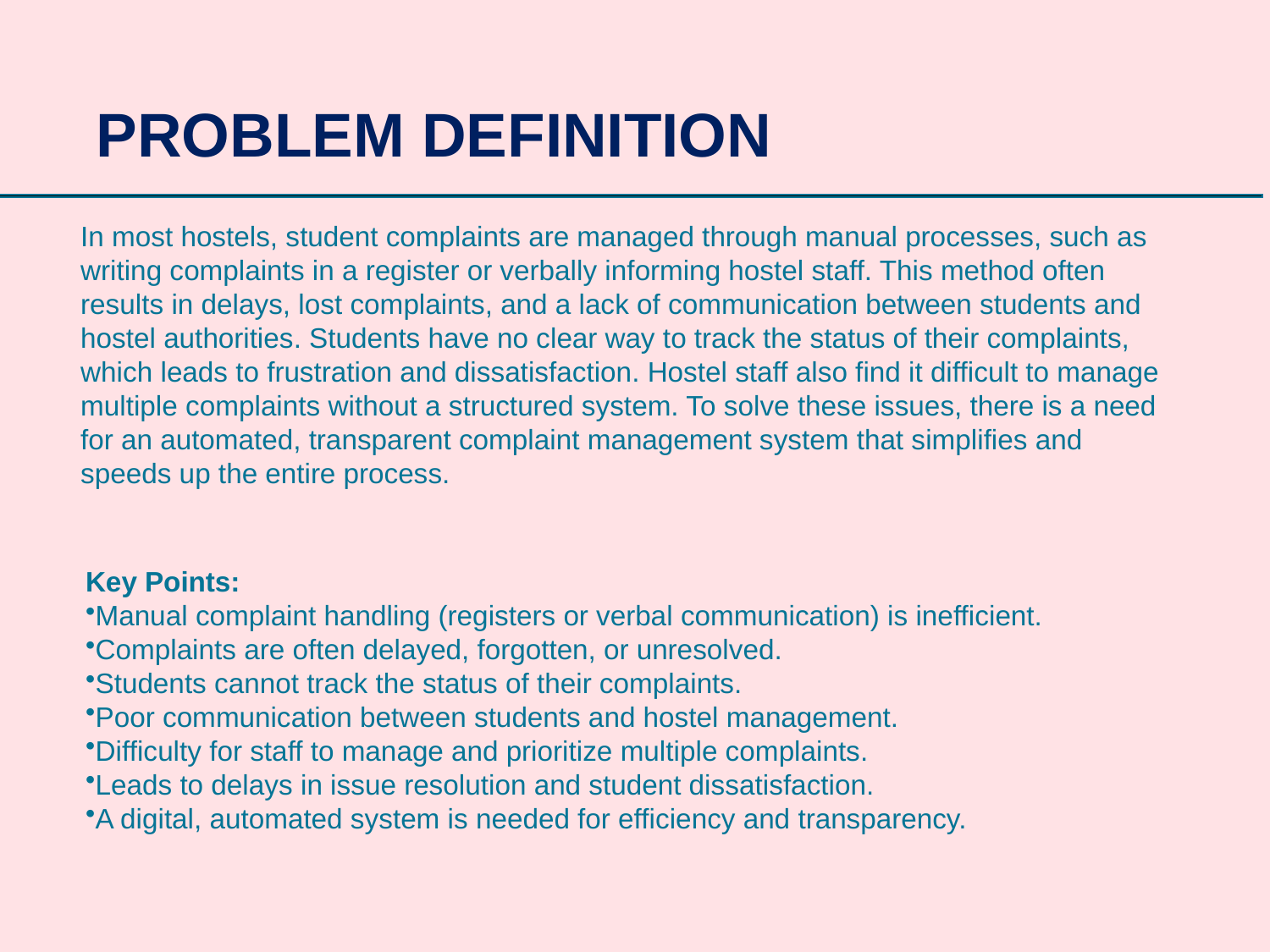

# PROBLEM DEFINITION

In most hostels, student complaints are managed through manual processes, such as writing complaints in a register or verbally informing hostel staff. This method often results in delays, lost complaints, and a lack of communication between students and hostel authorities. Students have no clear way to track the status of their complaints, which leads to frustration and dissatisfaction. Hostel staff also find it difficult to manage multiple complaints without a structured system. To solve these issues, there is a need for an automated, transparent complaint management system that simplifies and speeds up the entire process.

Key Points:
Manual complaint handling (registers or verbal communication) is inefficient.
Complaints are often delayed, forgotten, or unresolved.
Students cannot track the status of their complaints.
Poor communication between students and hostel management.
Difficulty for staff to manage and prioritize multiple complaints.
Leads to delays in issue resolution and student dissatisfaction.
A digital, automated system is needed for efficiency and transparency.